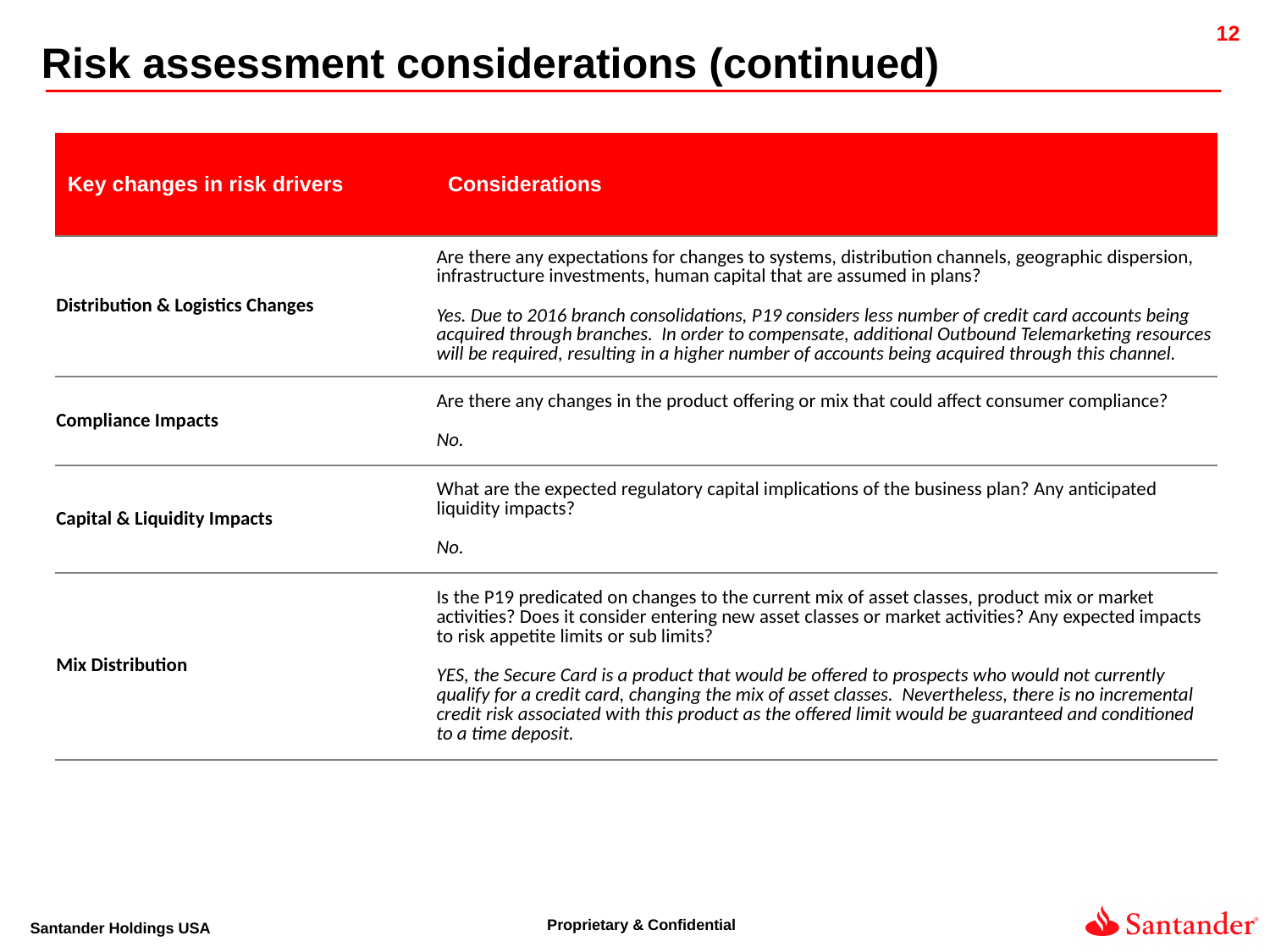

Risk assessment considerations (continued)
| Key changes in risk drivers | Considerations |
| --- | --- |
| Distribution & Logistics Changes | Are there any expectations for changes to systems, distribution channels, geographic dispersion, infrastructure investments, human capital that are assumed in plans? Yes. Due to 2016 branch consolidations, P19 considers less number of credit card accounts being acquired through branches. In order to compensate, additional Outbound Telemarketing resources will be required, resulting in a higher number of accounts being acquired through this channel. |
| Compliance Impacts | Are there any changes in the product offering or mix that could affect consumer compliance? No. |
| Capital & Liquidity Impacts | What are the expected regulatory capital implications of the business plan? Any anticipated liquidity impacts? No. |
| Mix Distribution | Is the P19 predicated on changes to the current mix of asset classes, product mix or market activities? Does it consider entering new asset classes or market activities? Any expected impacts to risk appetite limits or sub limits? YES, the Secure Card is a product that would be offered to prospects who would not currently qualify for a credit card, changing the mix of asset classes. Nevertheless, there is no incremental credit risk associated with this product as the offered limit would be guaranteed and conditioned to a time deposit. |